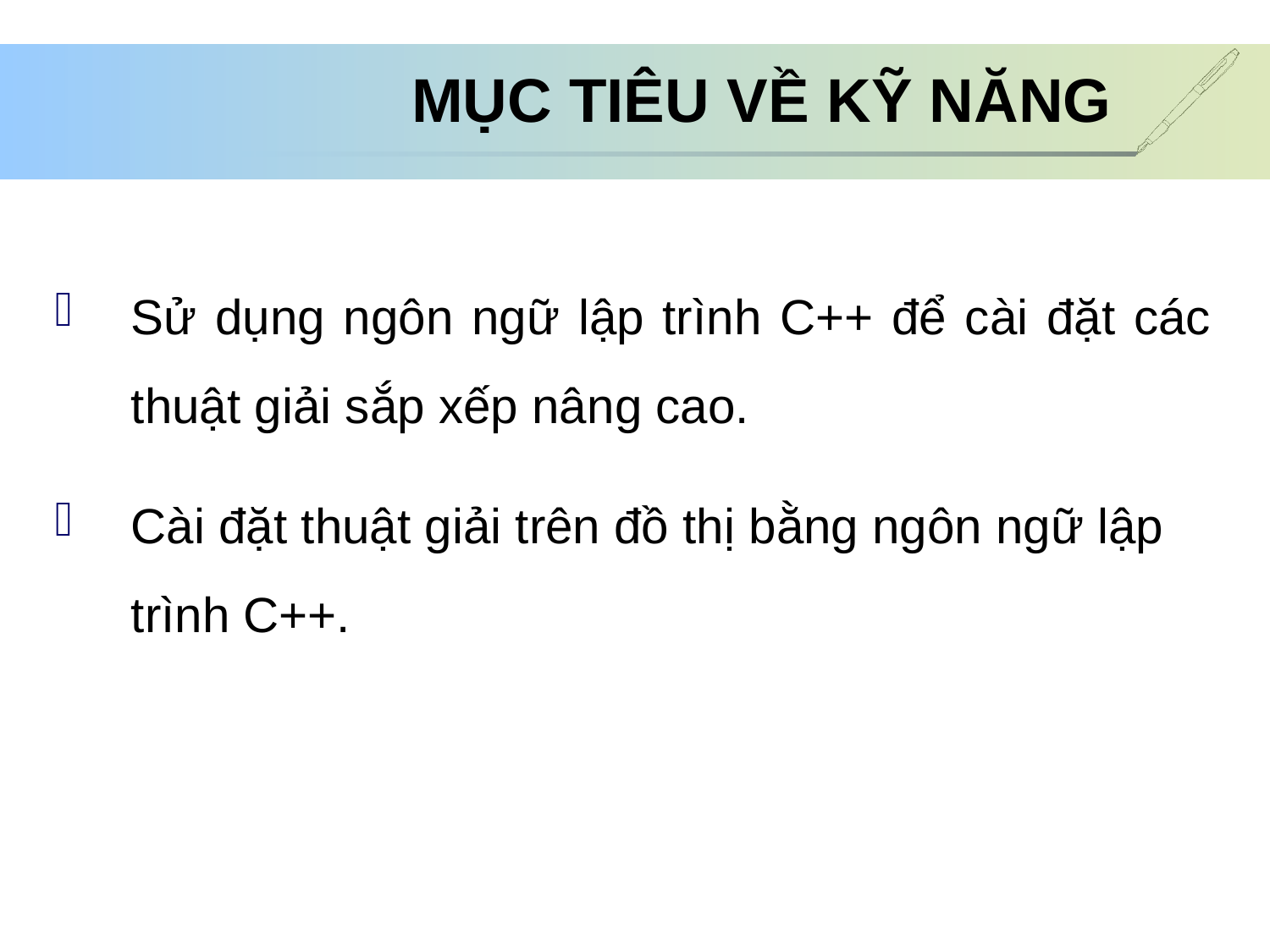

MỤC TIÊU VỀ KỸ NĂNG
Sử dụng ngôn ngữ lập trình C++ để cài đặt các thuật giải sắp xếp nâng cao.
Cài đặt thuật giải trên đồ thị bằng ngôn ngữ lập trình C++.